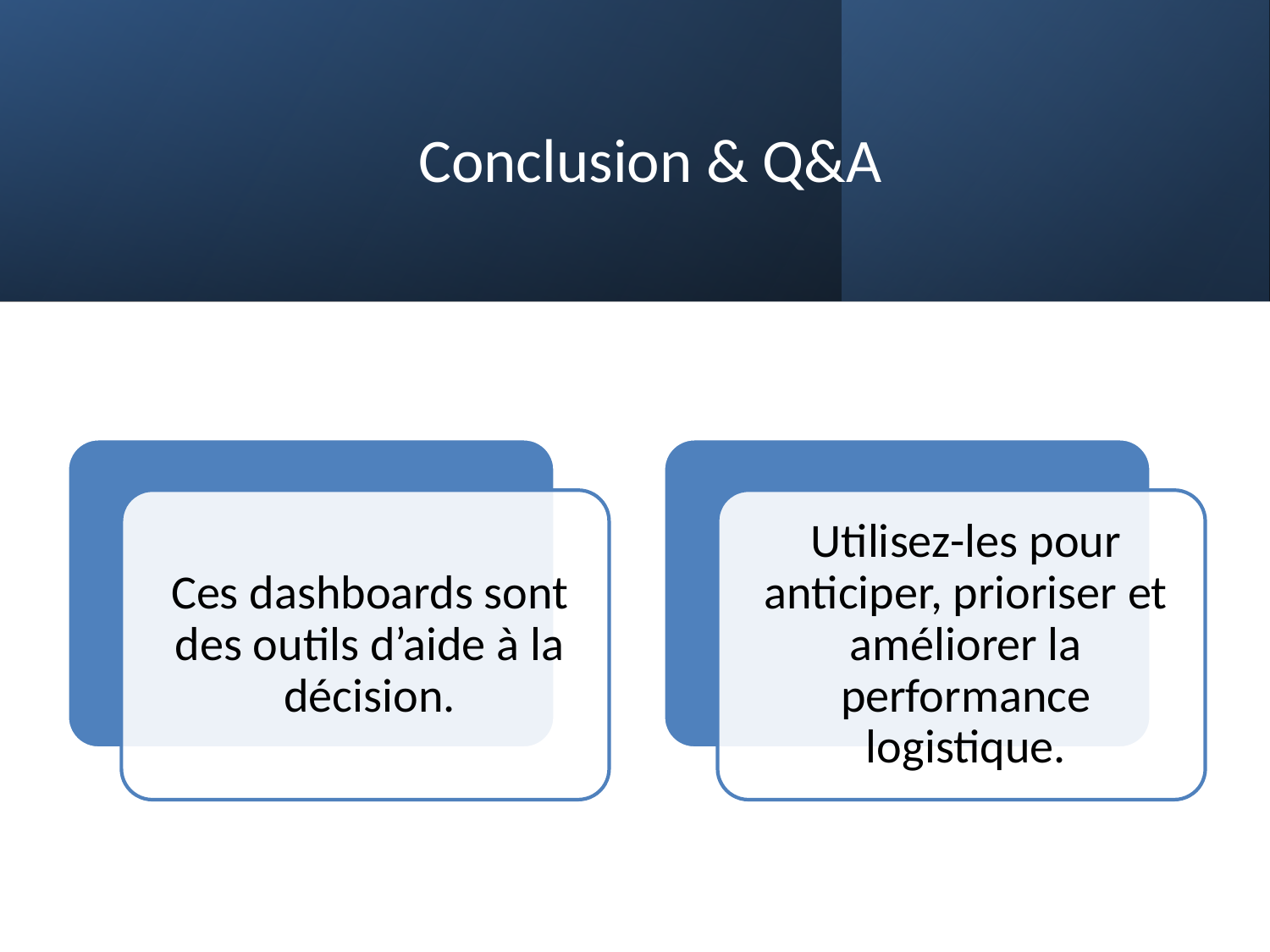

# Conclusion & Q&A
Ces dashboards sont des outils d’aide à la décision.
Utilisez-les pour anticiper, prioriser et améliorer la performance logistique.